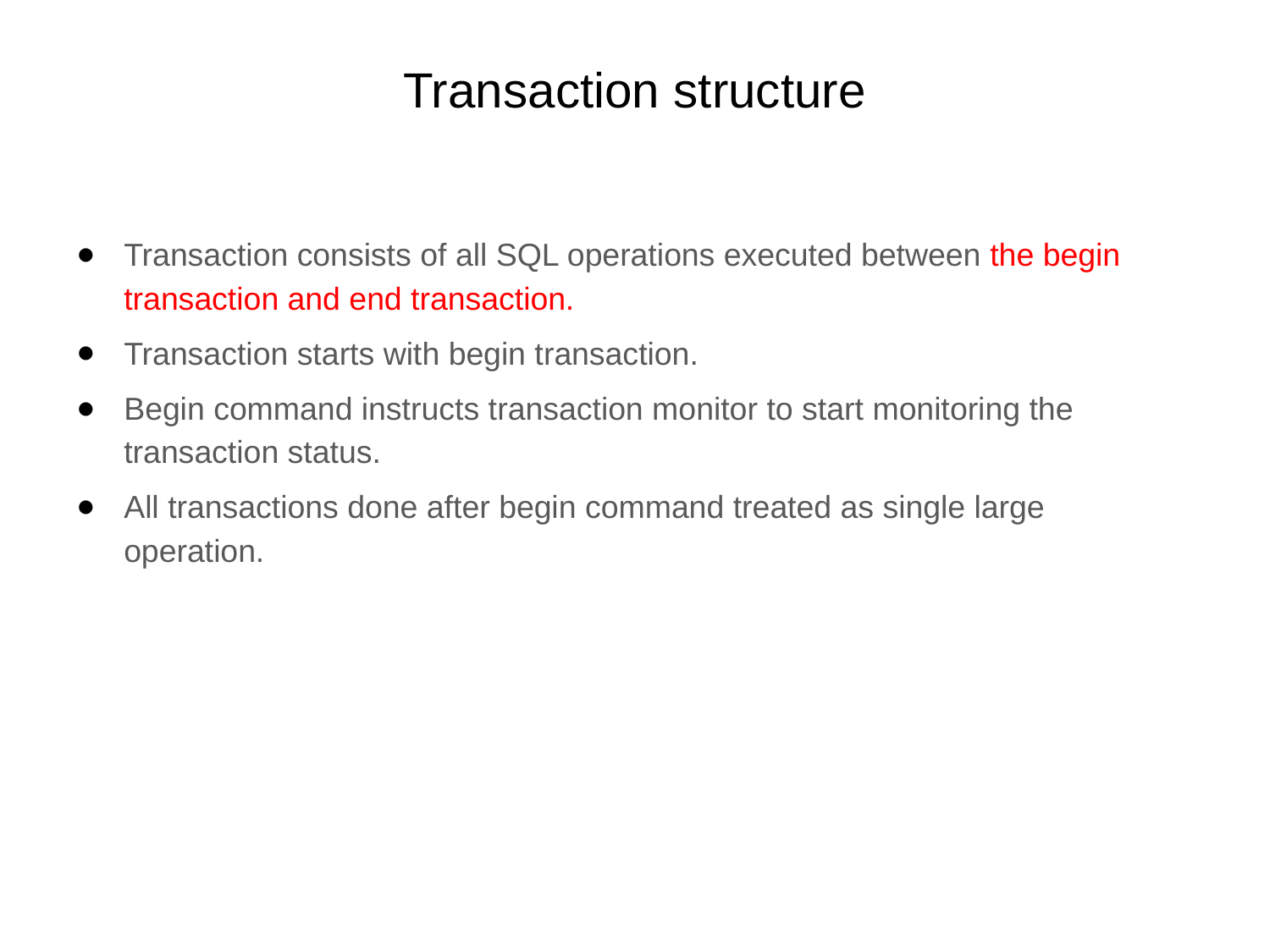

# Transaction structure
Transaction consists of all SQL operations executed between the begin transaction and end transaction.
Transaction starts with begin transaction.
Begin command instructs transaction monitor to start monitoring the transaction status.
All transactions done after begin command treated as single large operation.